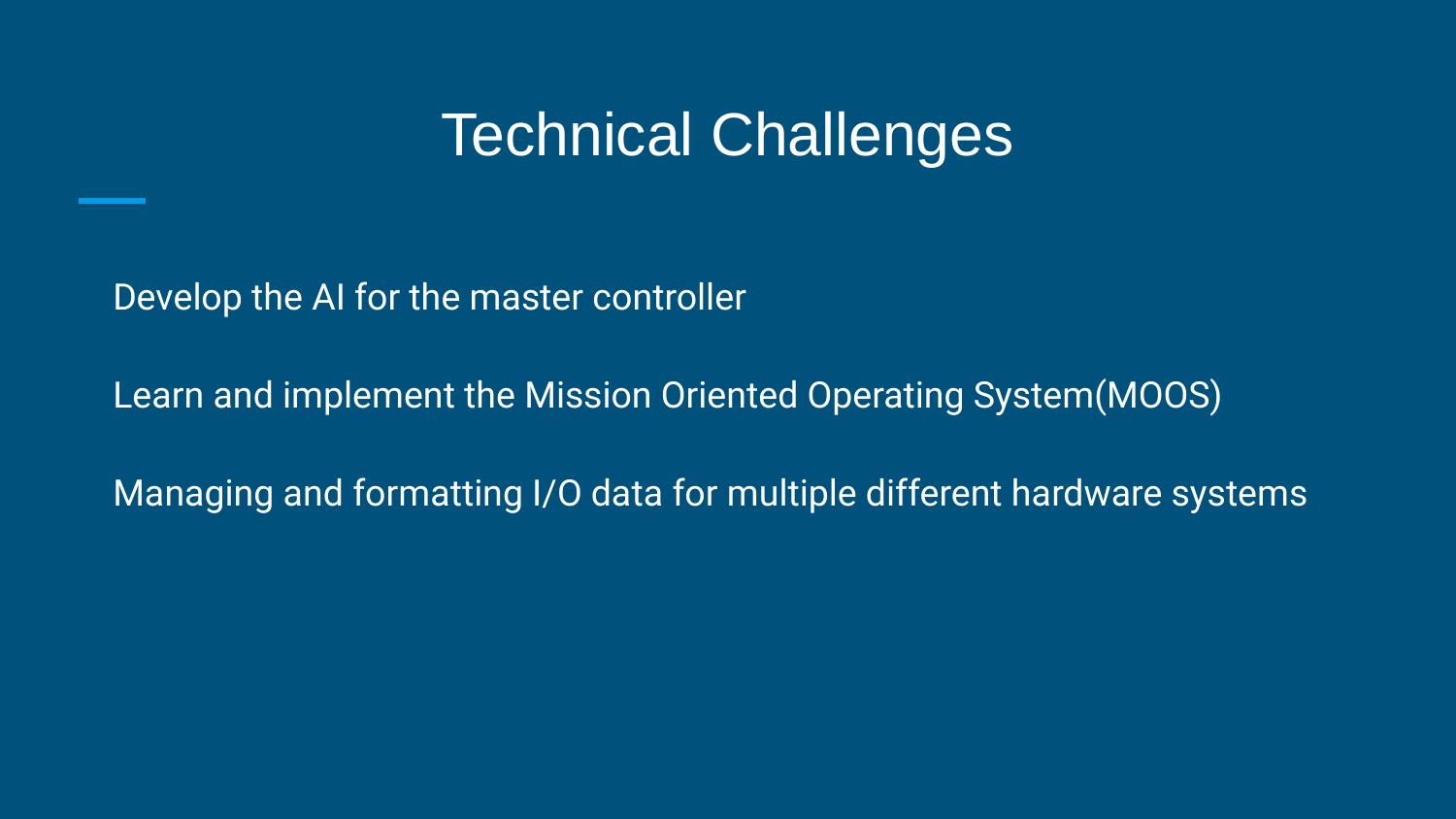

# Technical Challenges
Develop the AI for the master controller
Learn and implement the Mission Oriented Operating System(MOOS)
Managing and formatting I/O data for multiple different hardware systems